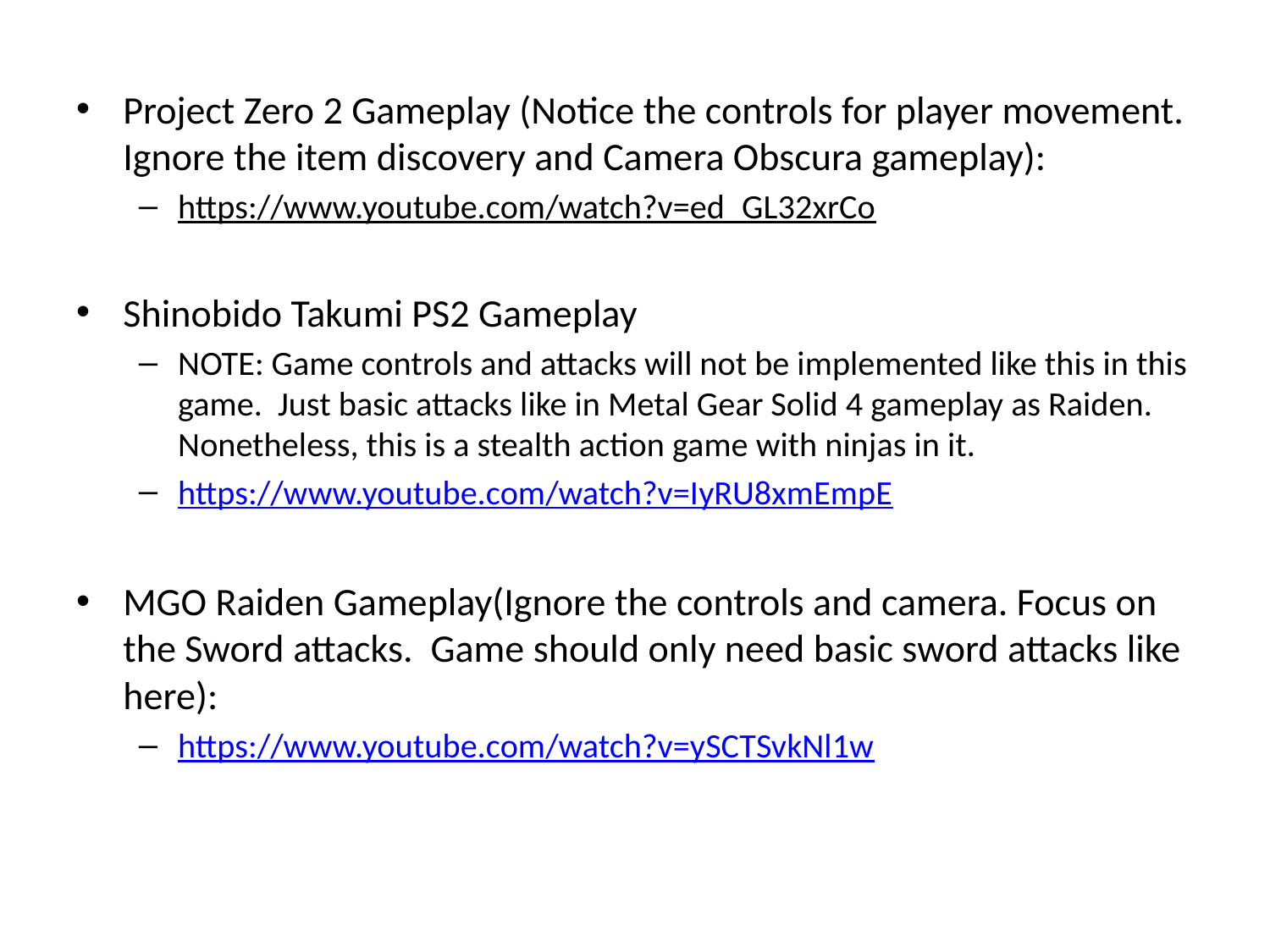

Project Zero 2 Gameplay (Notice the controls for player movement.  Ignore the item discovery and Camera Obscura gameplay):
https://www.youtube.com/watch?v=ed_GL32xrCo

Shinobido Takumi PS2 Gameplay
NOTE: Game controls and attacks will not be implemented like this in this game.  Just basic attacks like in Metal Gear Solid 4 gameplay as Raiden.  Nonetheless, this is a stealth action game with ninjas in it.
https://www.youtube.com/watch?v=IyRU8xmEmpE

MGO Raiden Gameplay(Ignore the controls and camera. Focus on the Sword attacks.  Game should only need basic sword attacks like here):
https://www.youtube.com/watch?v=ySCTSvkNl1w